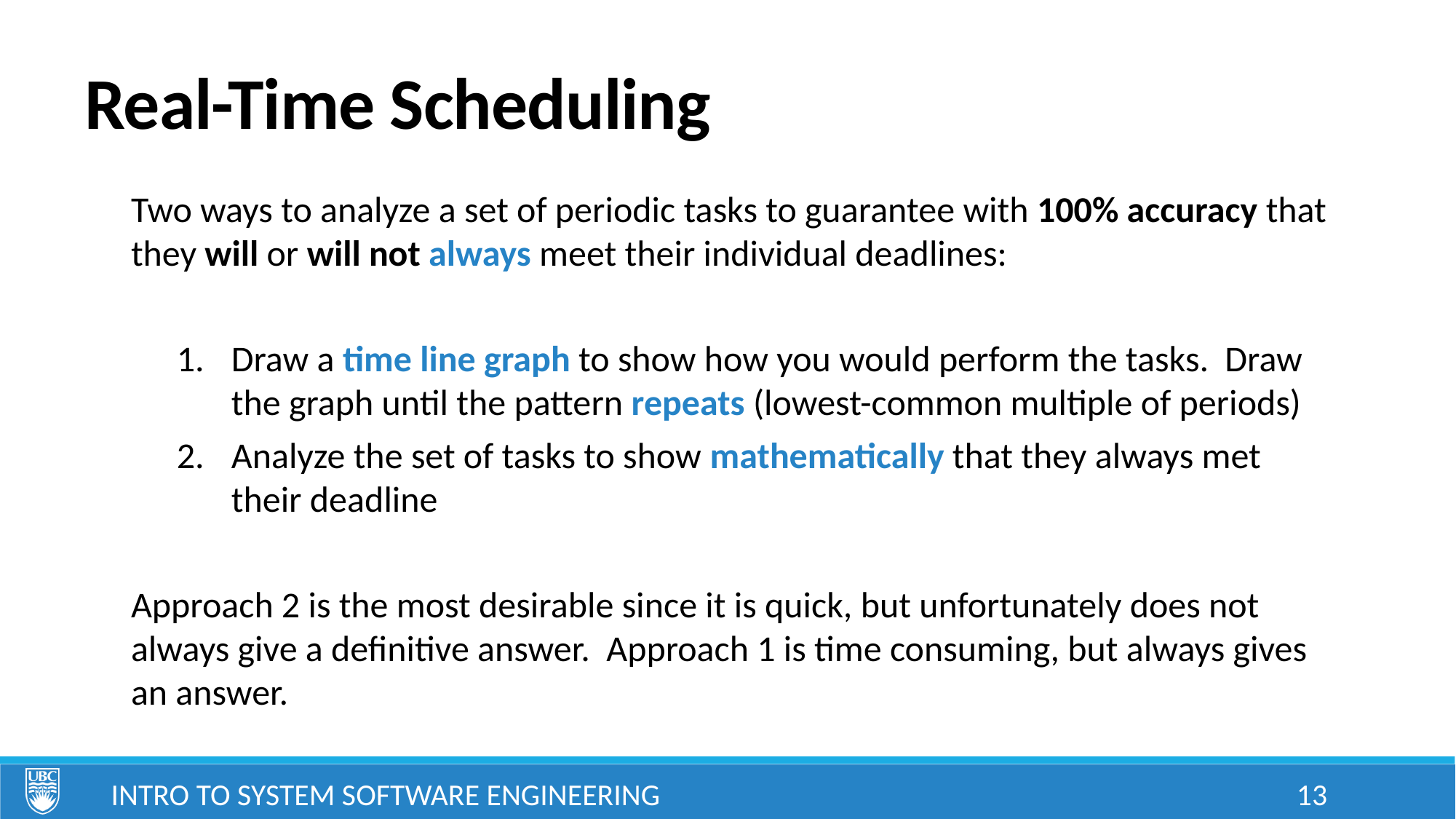

# Real-Time Scheduling
Two ways to analyze a set of periodic tasks to guarantee with 100% accuracy that they will or will not always meet their individual deadlines:

Draw a time line graph to show how you would perform the tasks.  Draw the graph until the pattern repeats (lowest-common multiple of periods)
Analyze the set of tasks to show mathematically that they always met their deadline

Approach 2 is the most desirable since it is quick, but unfortunately does not always give a definitive answer.  Approach 1 is time consuming, but always gives an answer.
Intro to System Software Engineering
13